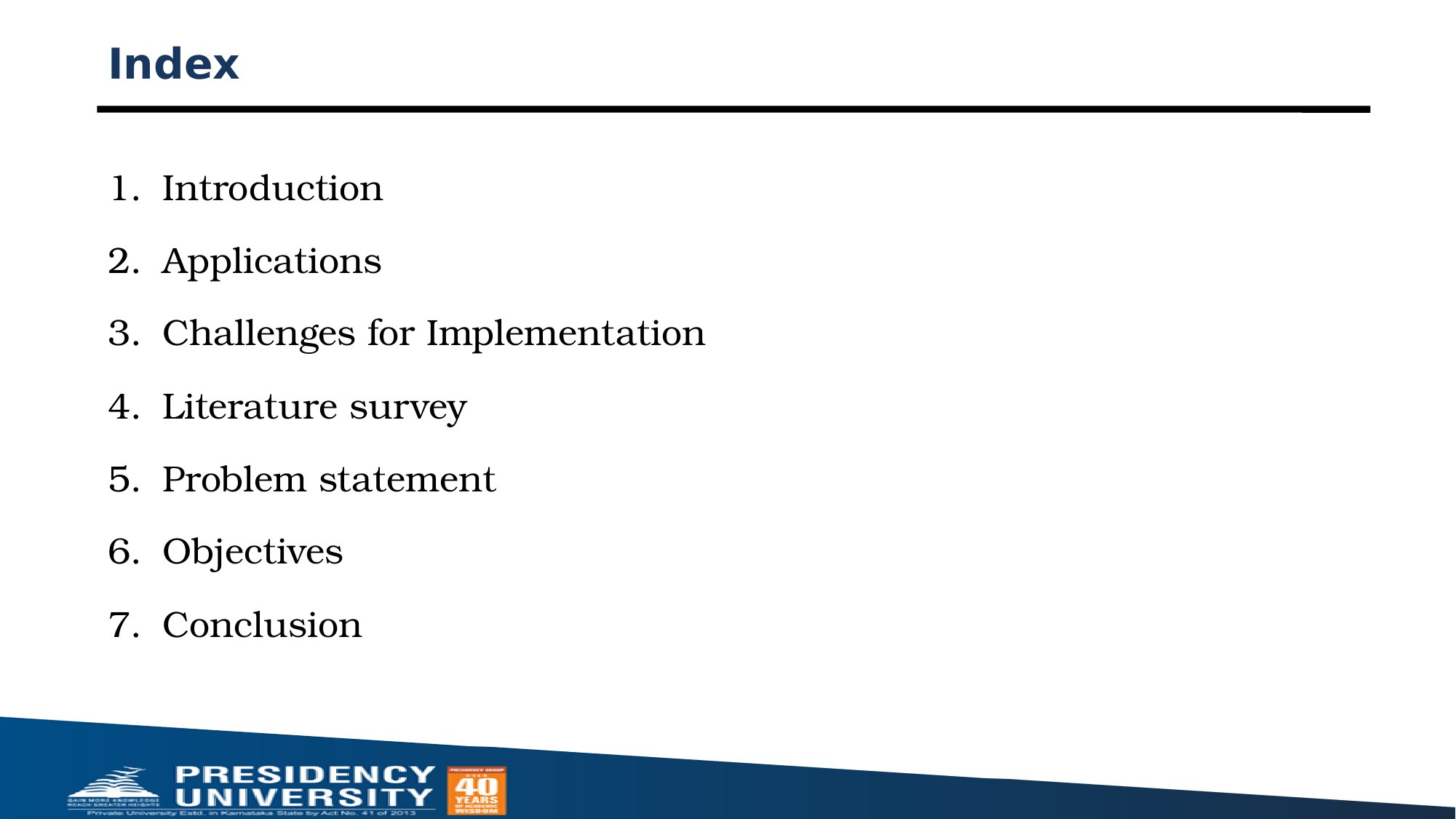

# Index
Introduction
Applications
Challenges for Implementation
Literature survey
Problem statement
Objectives
Conclusion